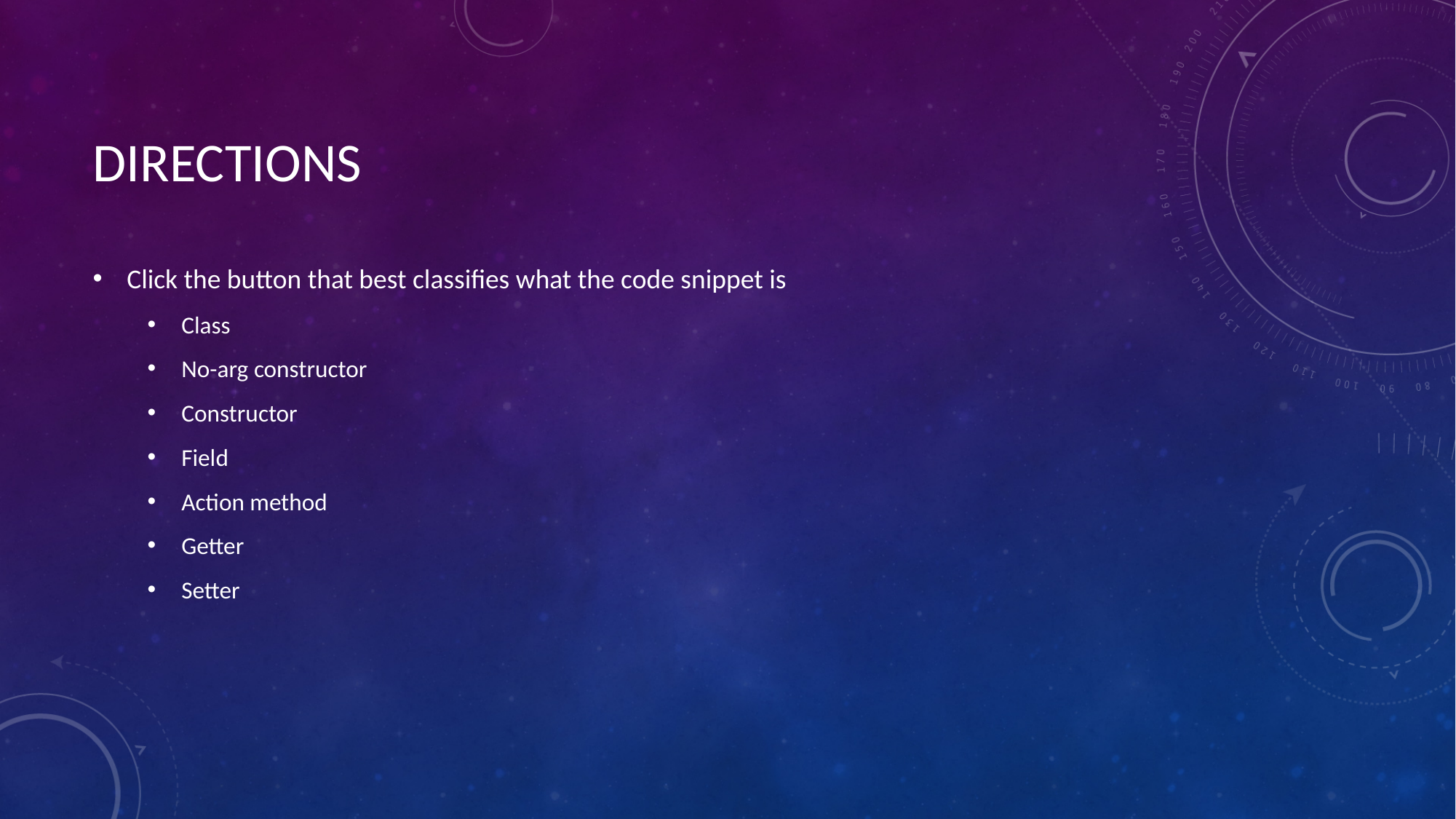

# Directions
Click the button that best classifies what the code snippet is
Class
No-arg constructor
Constructor
Field
Action method
Getter
Setter